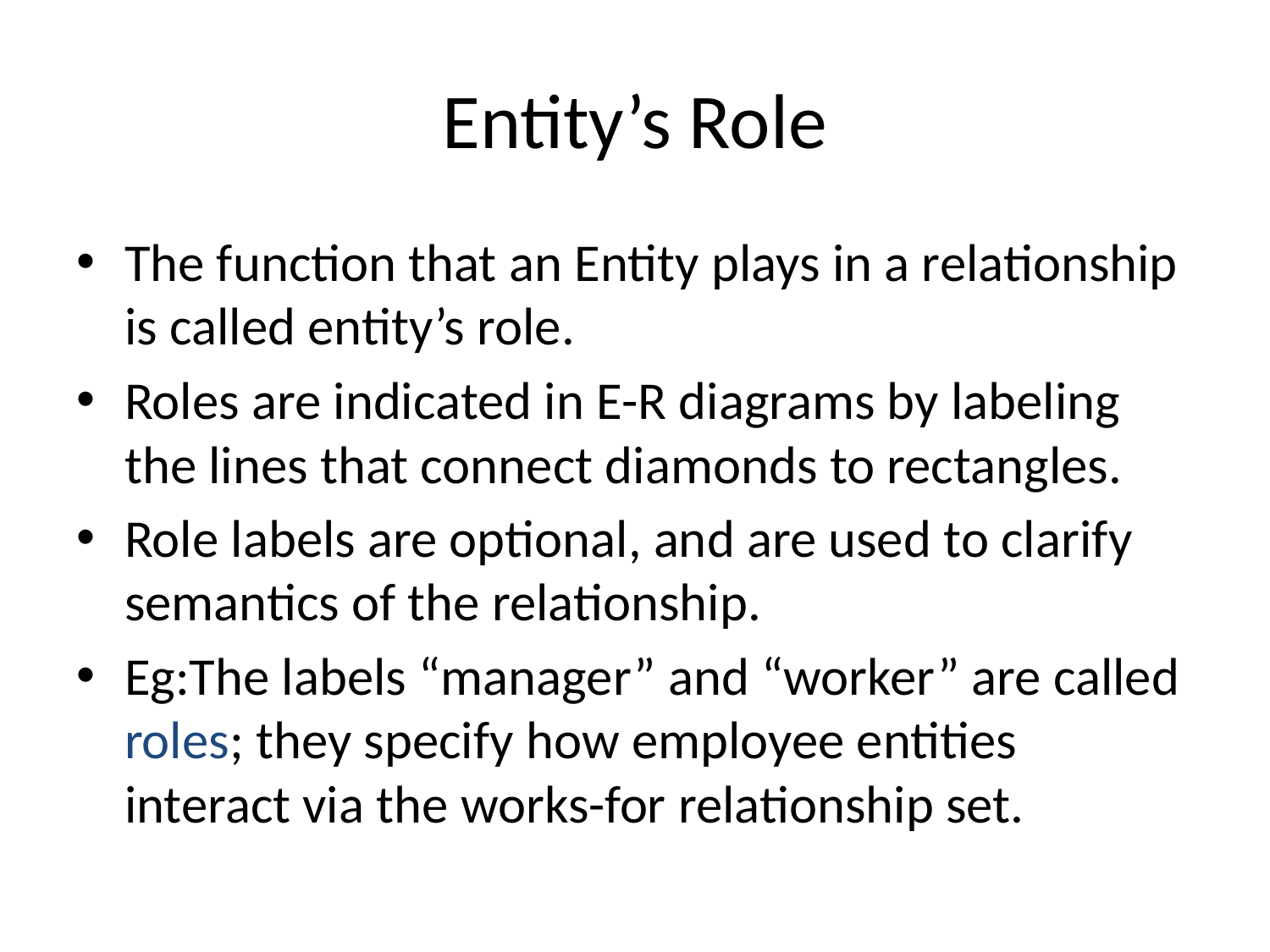

# Entity’s Role
The function that an Entity plays in a relationship is called entity’s role.
Roles are indicated in E-R diagrams by labeling the lines that connect diamonds to rectangles.
Role labels are optional, and are used to clarify semantics of the relationship.
Eg:The labels “manager” and “worker” are called roles; they specify how employee entities interact via the works-for relationship set.